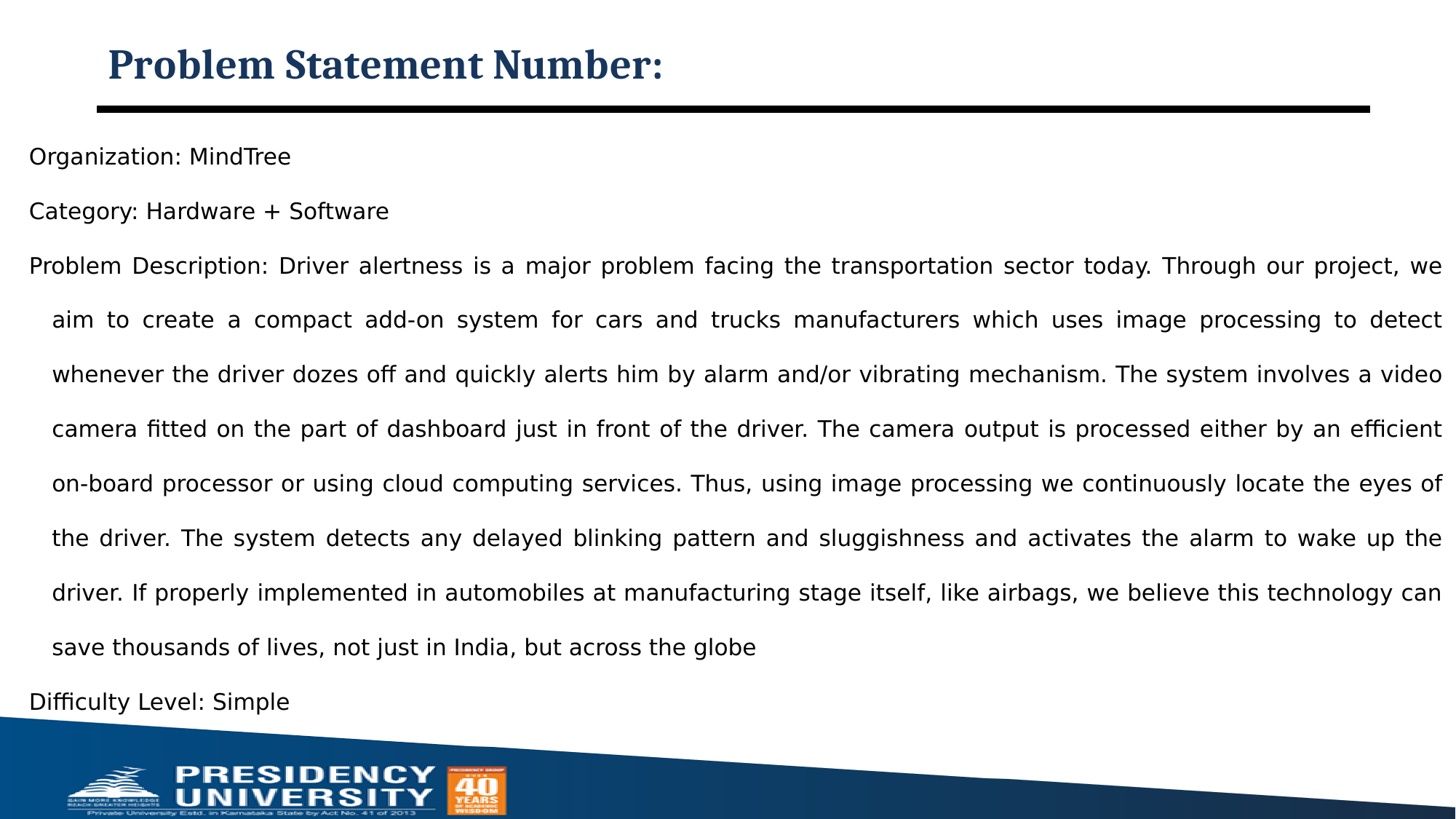

# Problem Statement Number:
Organization: MindTree
Category: Hardware + Software
Problem Description: Driver alertness is a major problem facing the transportation sector today. Through our project, we aim to create a compact add-on system for cars and trucks manufacturers which uses image processing to detect whenever the driver dozes off and quickly alerts him by alarm and/or vibrating mechanism. The system involves a video camera fitted on the part of dashboard just in front of the driver. The camera output is processed either by an efficient on-board processor or using cloud computing services. Thus, using image processing we continuously locate the eyes of the driver. The system detects any delayed blinking pattern and sluggishness and activates the alarm to wake up the driver. If properly implemented in automobiles at manufacturing stage itself, like airbags, we believe this technology can save thousands of lives, not just in India, but across the globe
Difficulty Level: Simple